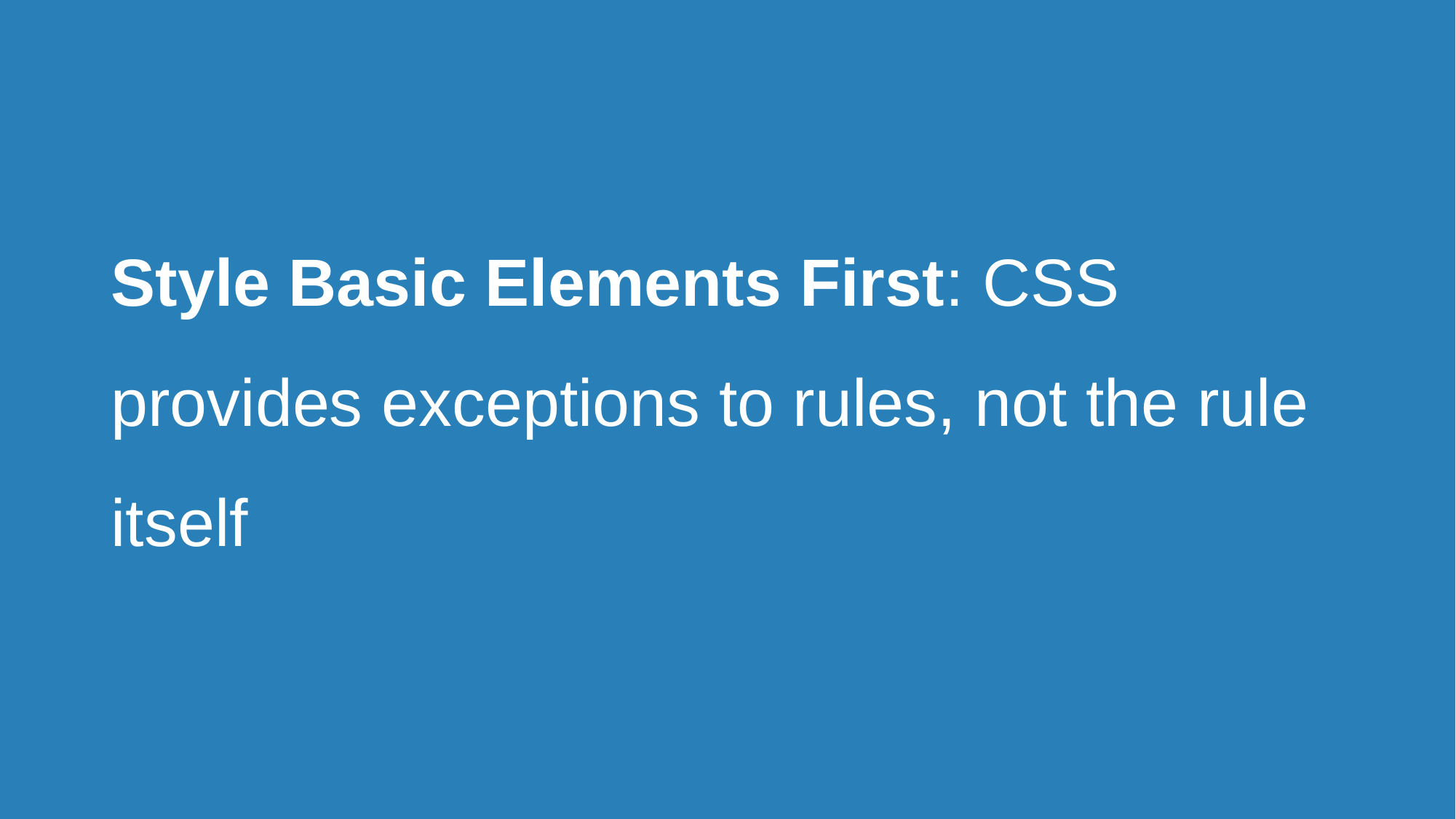

# Style Basic Elements First: CSS provides exceptions to rules, not the rule itself